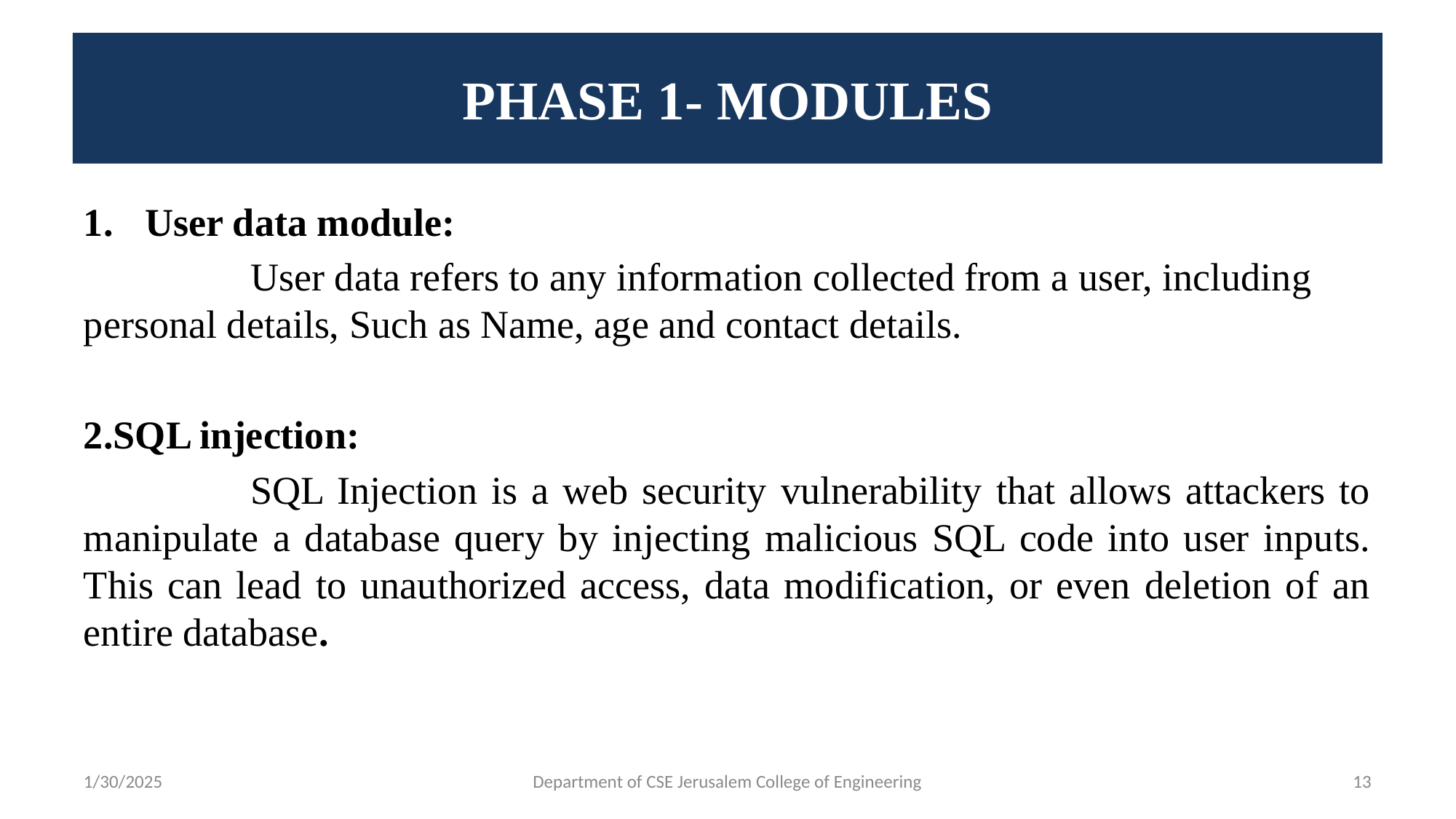

# PHASE 1- MODULES
User data module:
                 User data refers to any information collected from a user, including personal details, Such as Name, age and contact details.

2.SQL injection:
            SQL Injection is a web security vulnerability that allows attackers to manipulate a database query by injecting malicious SQL code into user inputs. This can lead to unauthorized access, data modification, or even deletion of an entire database.
1/30/2025
Department of CSE Jerusalem College of Engineering
13